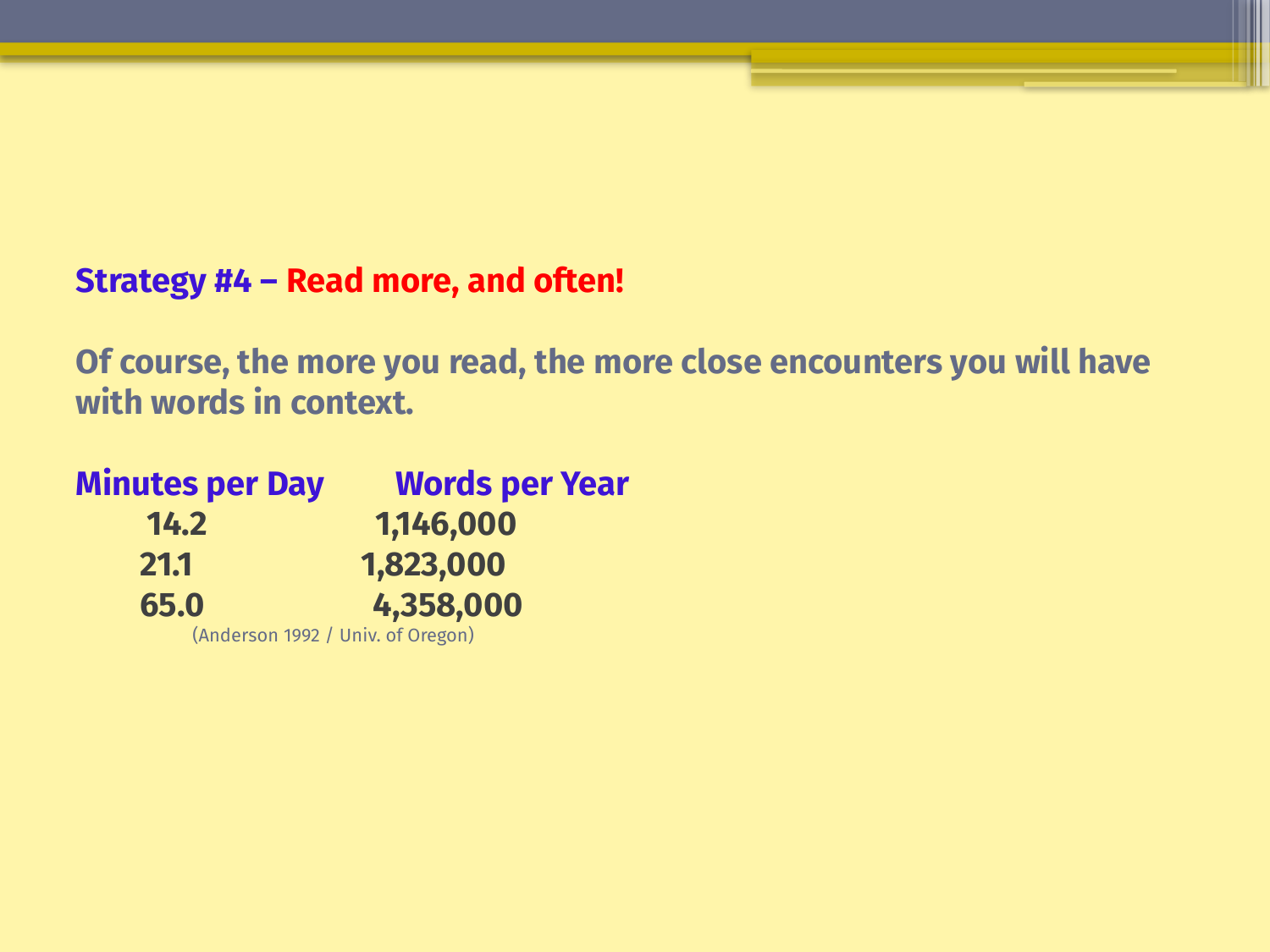

# Strategy #4 – Read more, and often! Of course, the more you read, the more close encounters you will have with words in context.   Minutes per Day        Words per Year 14.2                     1,146,000 21.1                     1,823,000 65.0                     4,358,000                         (Anderson 1992 / Univ. of Oregon)